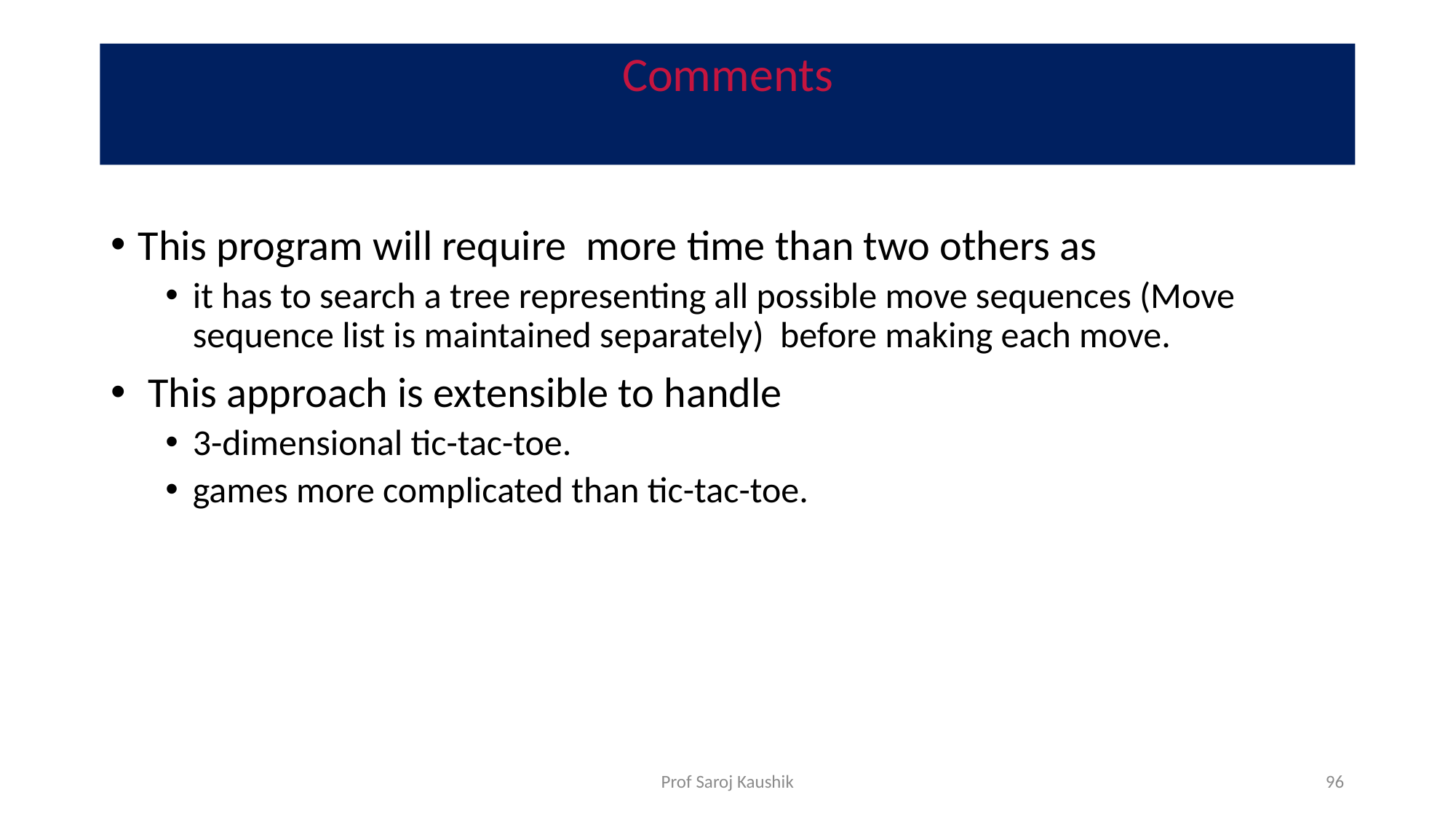

# Comments
This program will require  more time than two others as
it has to search a tree representing all possible move sequences (Move sequence list is maintained separately)  before making each move.
 This approach is extensible to handle
3-dimensional tic-tac-toe.
games more complicated than tic-tac-toe.

Prof Saroj Kaushik
96